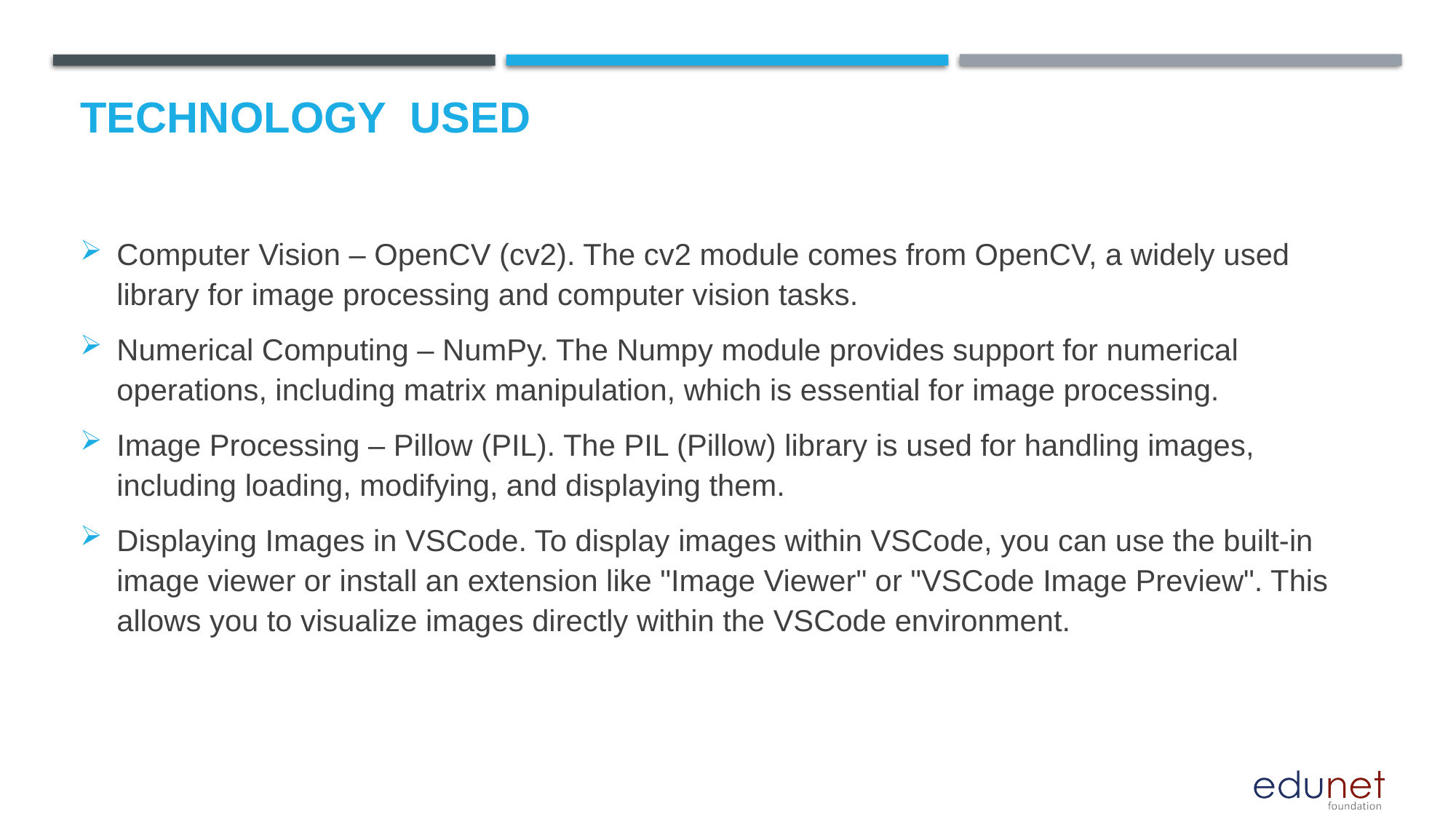

# Technology  used
Computer Vision – OpenCV (cv2). The cv2 module comes from OpenCV, a widely used library for image processing and computer vision tasks.
Numerical Computing – NumPy. The Numpy module provides support for numerical operations, including matrix manipulation, which is essential for image processing.
Image Processing – Pillow (PIL). The PIL (Pillow) library is used for handling images, including loading, modifying, and displaying them.
Displaying Images in VSCode. To display images within VSCode, you can use the built-in image viewer or install an extension like "Image Viewer" or "VSCode Image Preview". This allows you to visualize images directly within the VSCode environment.